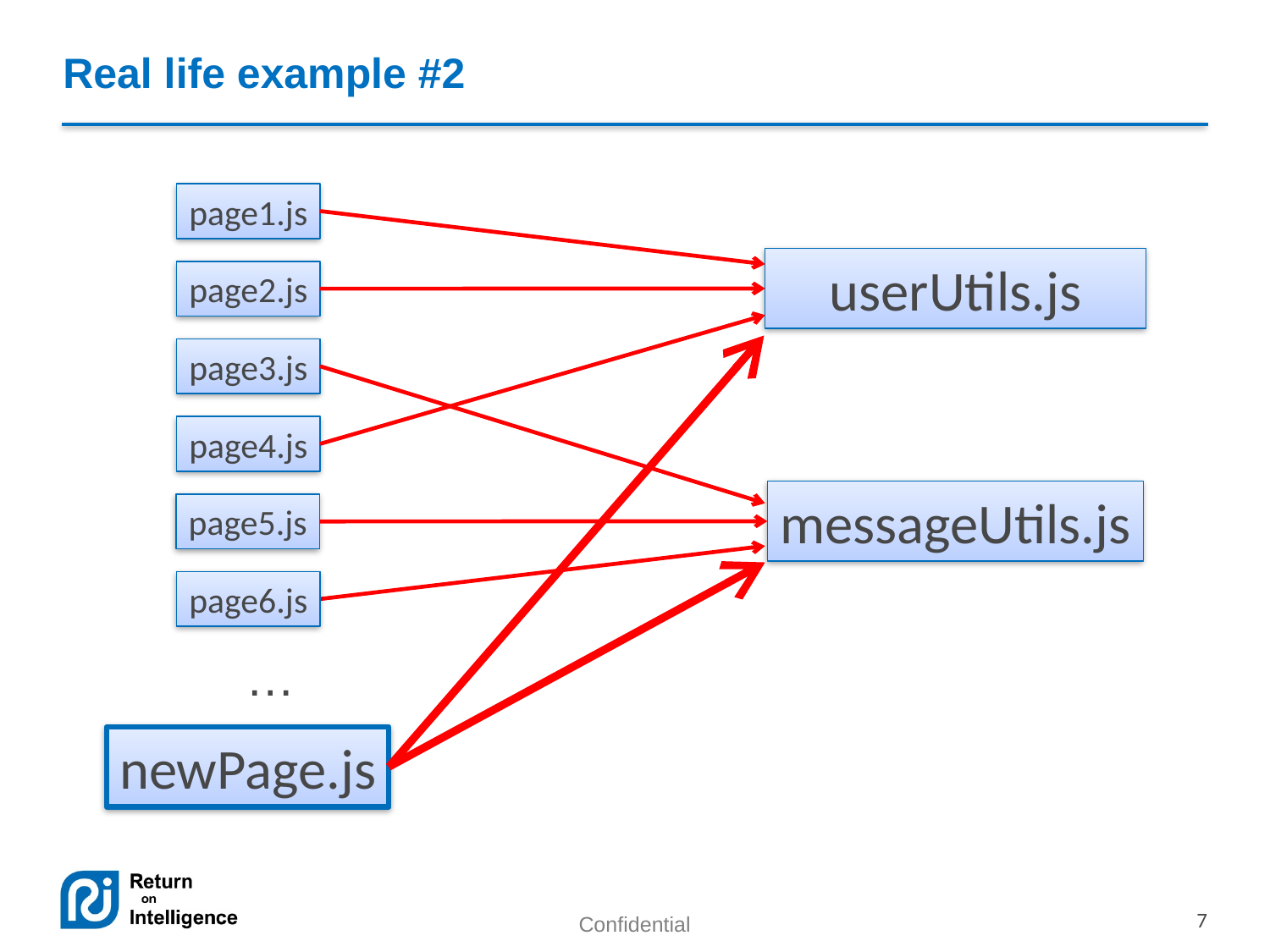

# Real life example #2
page1.js
userUtils.js
page2.js
page3.js
page4.js
messageUtils.js
page5.js
page6.js
…
newPage.js